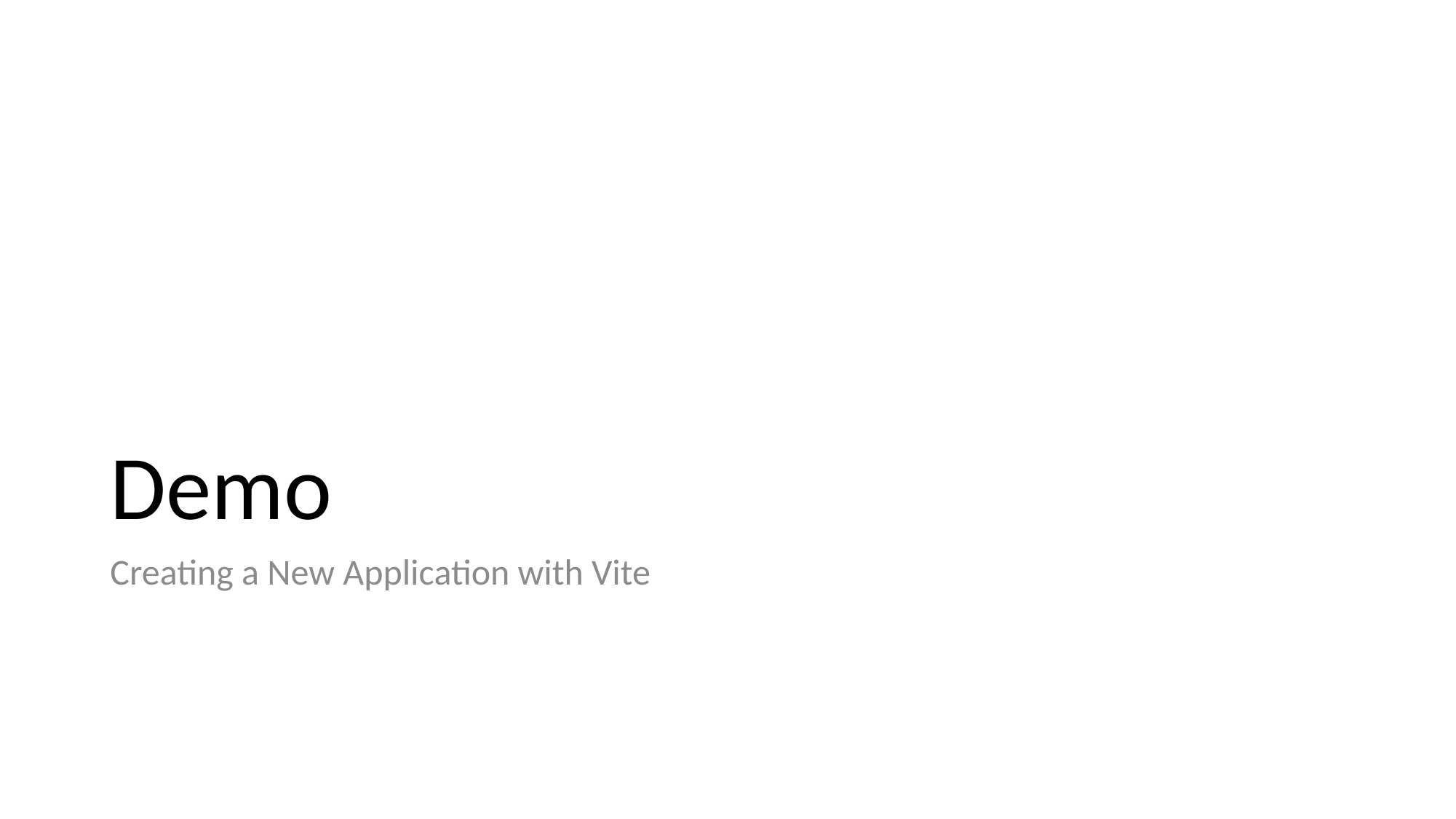

# Demo
Creating a New Application with Vite